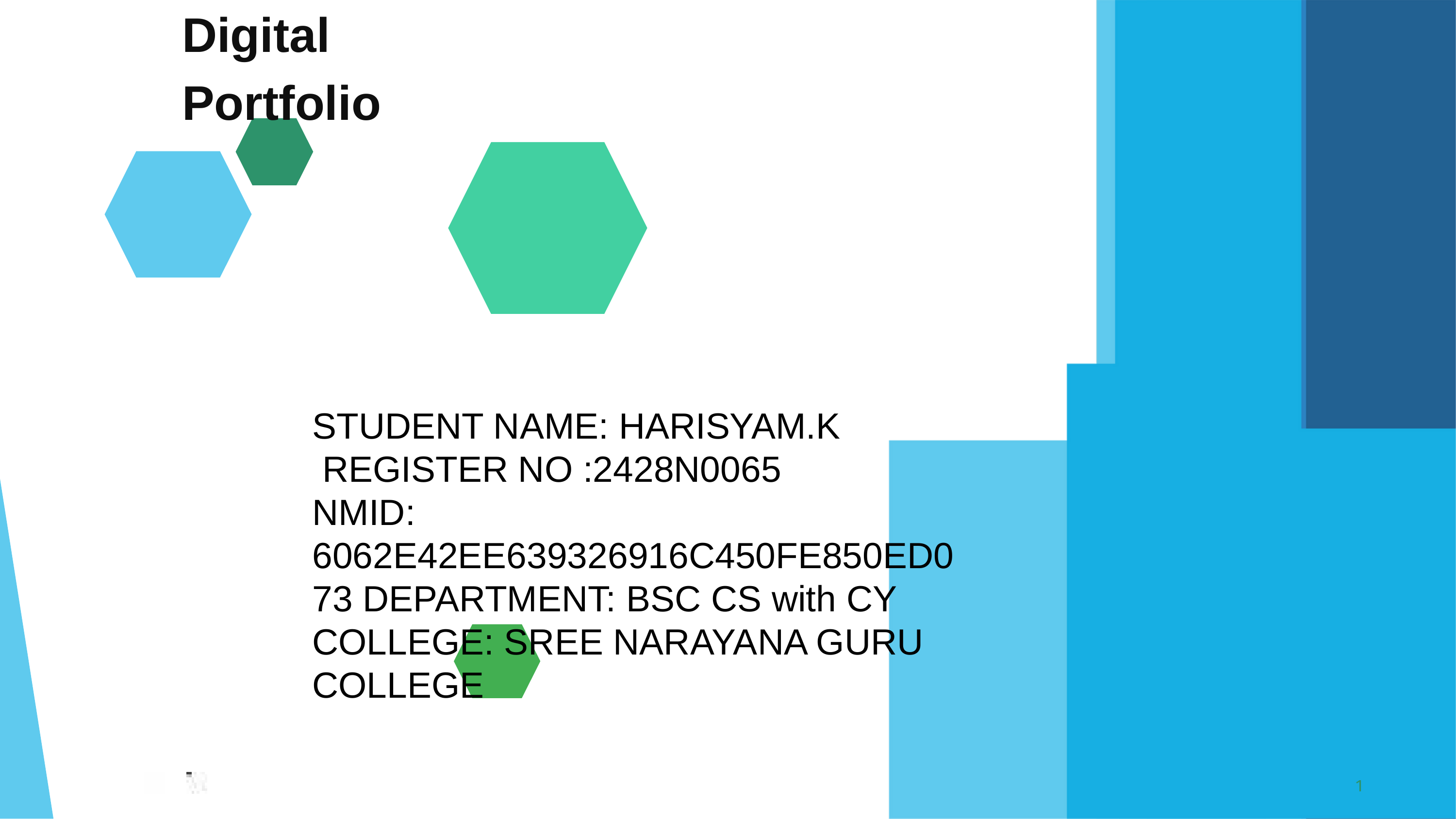

Digital Portfolio

STUDENT NAME: HARISYAM.K
 REGISTER NO :2428N0065
NMID: 6062E42EE639326916C450FE850ED073 DEPARTMENT: BSC CS with CY
COLLEGE: SREE NARAYANA GURU COLLEGE

1